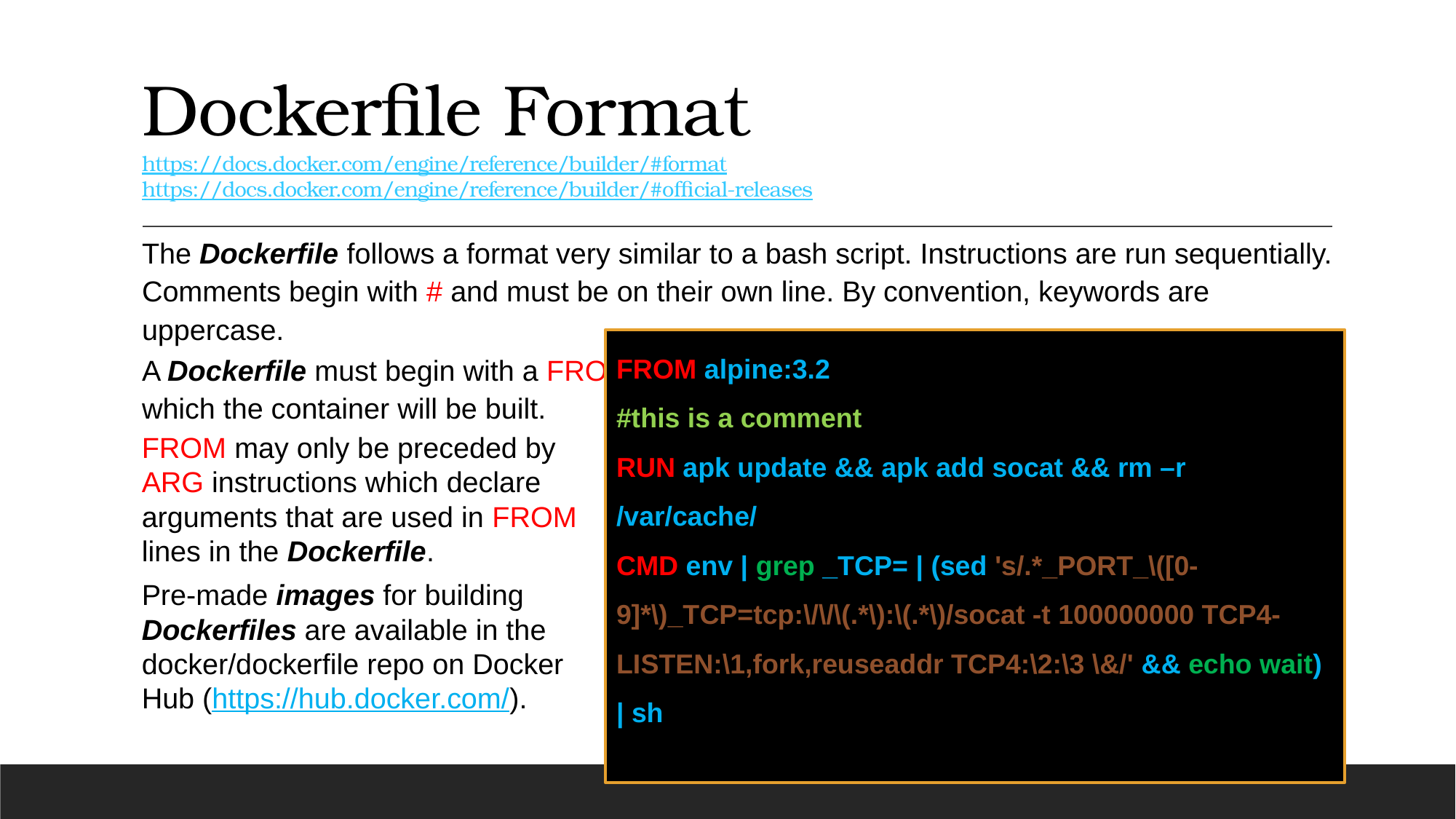

# Dockerfile Format https://docs.docker.com/engine/reference/builder/#format https://docs.docker.com/engine/reference/builder/#official-releases
The Dockerfile follows a format very similar to a bash script. Instructions are run sequentially. Comments begin with # and must be on their own line. By convention, keywords are uppercase.
A Dockerfile must begin with a FROM instruction. FROM specifies the Parent image from which the container will be built.
FROM alpine:3.2
#this is a comment
RUN apk update && apk add socat && rm –r /var/cache/
CMD env | grep _TCP= | (sed 's/.*_PORT_\([0-9]*\)_TCP=tcp:\/\/\(.*\):\(.*\)/socat -t 100000000 TCP4-LISTEN:\1,fork,reuseaddr TCP4:\2:\3 \&/' && echo wait) | sh

FROM may only be preceded by ARG instructions which declare arguments that are used in FROM lines in the Dockerfile.
Pre-made images for building Dockerfiles are available in the docker/dockerfile repo on Docker Hub (https://hub.docker.com/).